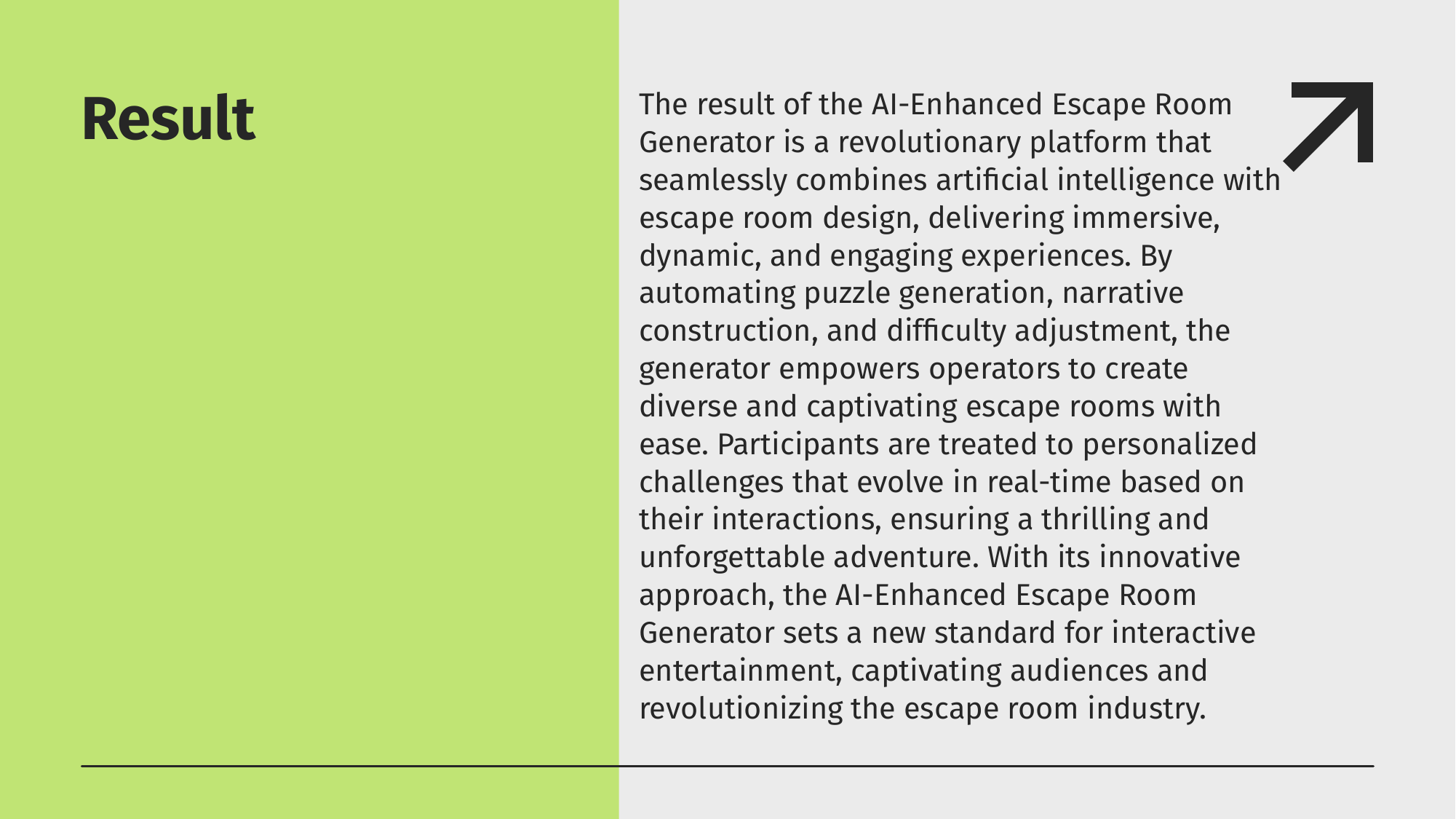

# Result
The result of the AI-Enhanced Escape Room Generator is a revolutionary platform that seamlessly combines artificial intelligence with escape room design, delivering immersive, dynamic, and engaging experiences. By automating puzzle generation, narrative construction, and difficulty adjustment, the generator empowers operators to create diverse and captivating escape rooms with ease. Participants are treated to personalized challenges that evolve in real-time based on their interactions, ensuring a thrilling and unforgettable adventure. With its innovative approach, the AI-Enhanced Escape Room Generator sets a new standard for interactive entertainment, captivating audiences and revolutionizing the escape room industry.